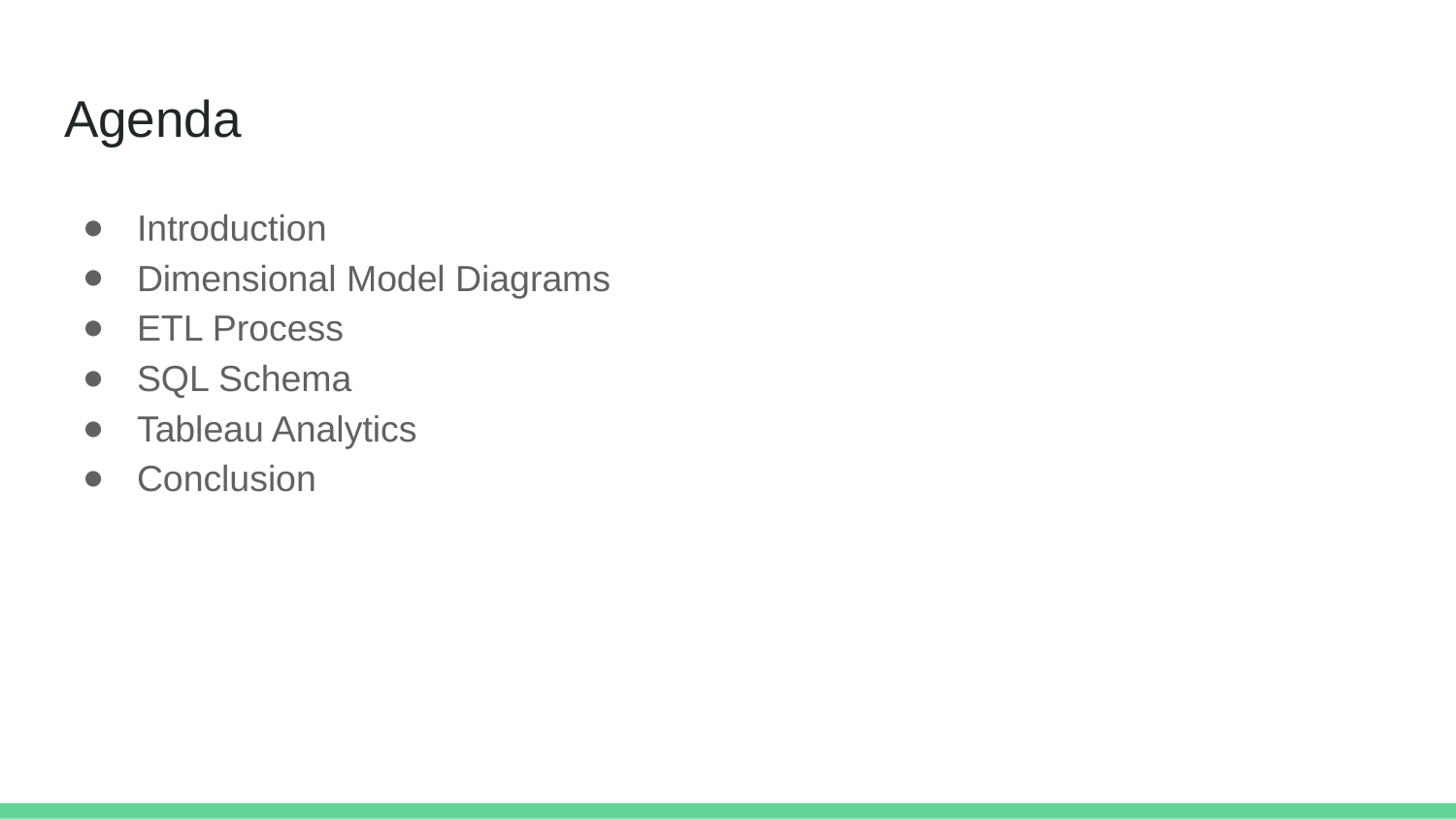

# Agenda
Introduction
Dimensional Model Diagrams
ETL Process
SQL Schema
Tableau Analytics
Conclusion